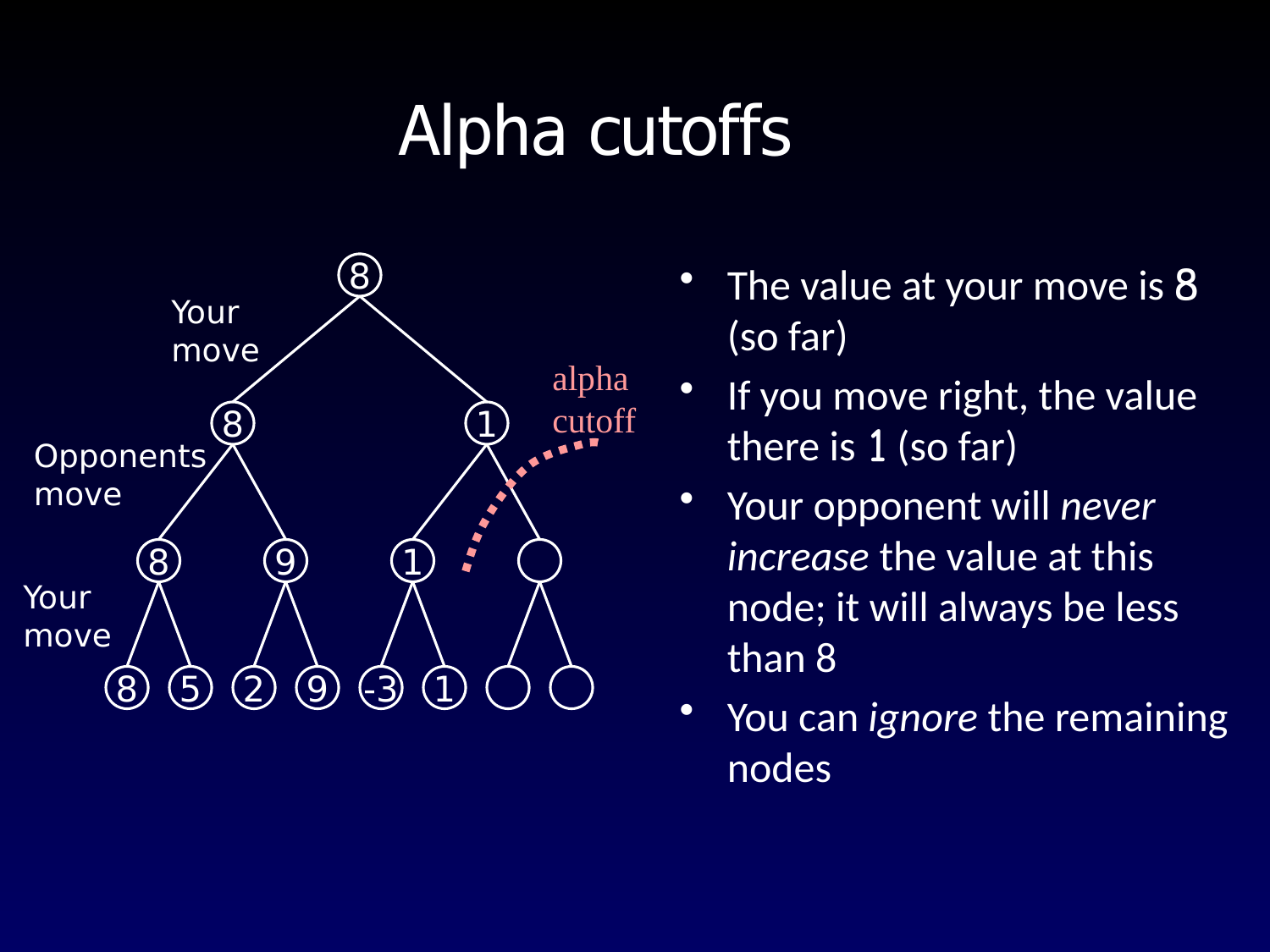

Alpha cutoffs
The value at your move is 8 (so far)
If you move right, the value there is 1 (so far)
Your opponent will never increase the value at this node; it will always be less than 8
You can ignore the remaining nodes
8
Your
move

8
1
Opponents
move

8
9
1

Your
move

8
5
2
9
-3
1

alpha
cutoff